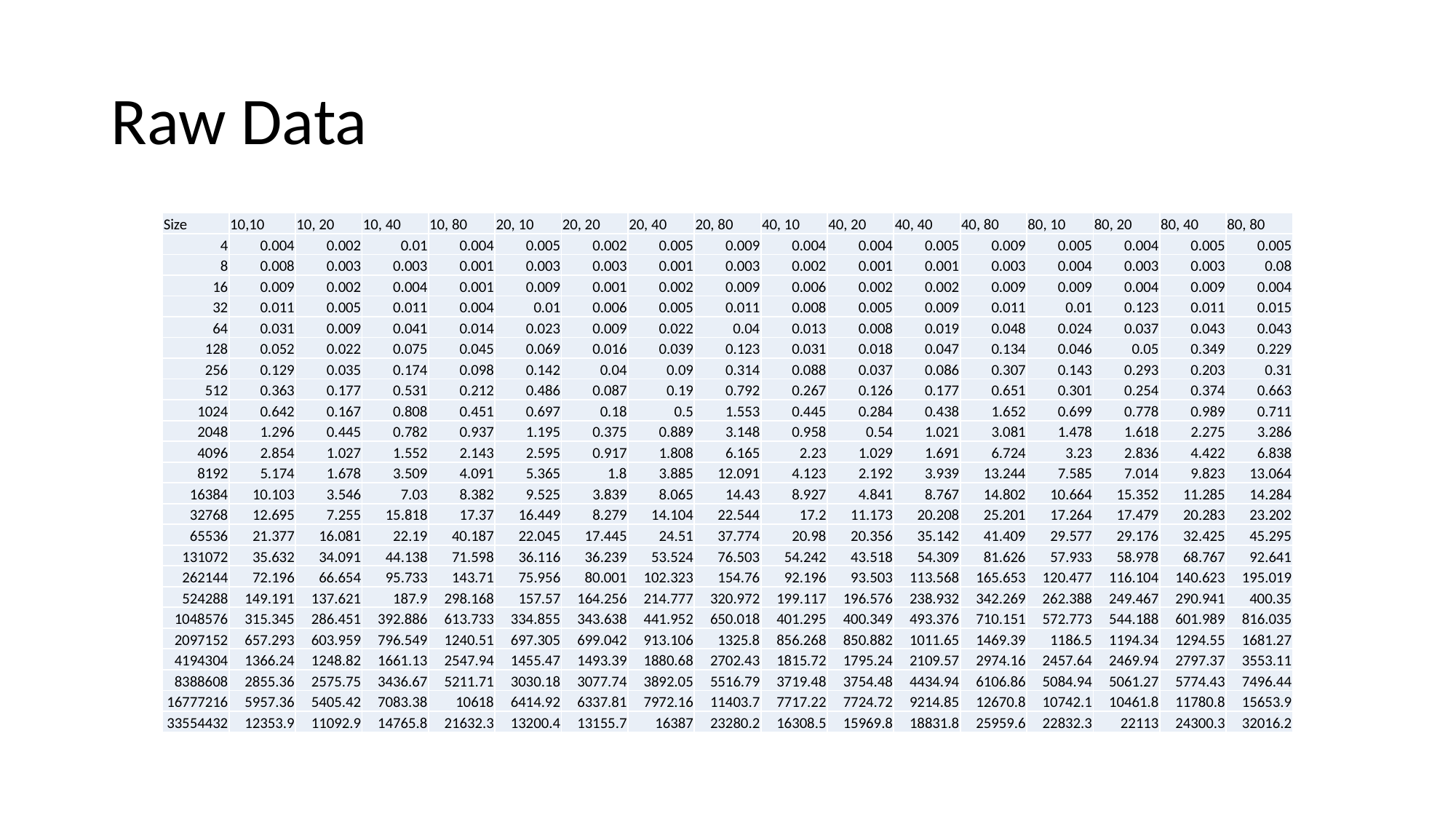

# Raw Data
| Size | 10,10 | 10, 20 | 10, 40 | 10, 80 | 20, 10 | 20, 20 | 20, 40 | 20, 80 | 40, 10 | 40, 20 | 40, 40 | 40, 80 | 80, 10 | 80, 20 | 80, 40 | 80, 80 |
| --- | --- | --- | --- | --- | --- | --- | --- | --- | --- | --- | --- | --- | --- | --- | --- | --- |
| 4 | 0.004 | 0.002 | 0.01 | 0.004 | 0.005 | 0.002 | 0.005 | 0.009 | 0.004 | 0.004 | 0.005 | 0.009 | 0.005 | 0.004 | 0.005 | 0.005 |
| 8 | 0.008 | 0.003 | 0.003 | 0.001 | 0.003 | 0.003 | 0.001 | 0.003 | 0.002 | 0.001 | 0.001 | 0.003 | 0.004 | 0.003 | 0.003 | 0.08 |
| 16 | 0.009 | 0.002 | 0.004 | 0.001 | 0.009 | 0.001 | 0.002 | 0.009 | 0.006 | 0.002 | 0.002 | 0.009 | 0.009 | 0.004 | 0.009 | 0.004 |
| 32 | 0.011 | 0.005 | 0.011 | 0.004 | 0.01 | 0.006 | 0.005 | 0.011 | 0.008 | 0.005 | 0.009 | 0.011 | 0.01 | 0.123 | 0.011 | 0.015 |
| 64 | 0.031 | 0.009 | 0.041 | 0.014 | 0.023 | 0.009 | 0.022 | 0.04 | 0.013 | 0.008 | 0.019 | 0.048 | 0.024 | 0.037 | 0.043 | 0.043 |
| 128 | 0.052 | 0.022 | 0.075 | 0.045 | 0.069 | 0.016 | 0.039 | 0.123 | 0.031 | 0.018 | 0.047 | 0.134 | 0.046 | 0.05 | 0.349 | 0.229 |
| 256 | 0.129 | 0.035 | 0.174 | 0.098 | 0.142 | 0.04 | 0.09 | 0.314 | 0.088 | 0.037 | 0.086 | 0.307 | 0.143 | 0.293 | 0.203 | 0.31 |
| 512 | 0.363 | 0.177 | 0.531 | 0.212 | 0.486 | 0.087 | 0.19 | 0.792 | 0.267 | 0.126 | 0.177 | 0.651 | 0.301 | 0.254 | 0.374 | 0.663 |
| 1024 | 0.642 | 0.167 | 0.808 | 0.451 | 0.697 | 0.18 | 0.5 | 1.553 | 0.445 | 0.284 | 0.438 | 1.652 | 0.699 | 0.778 | 0.989 | 0.711 |
| 2048 | 1.296 | 0.445 | 0.782 | 0.937 | 1.195 | 0.375 | 0.889 | 3.148 | 0.958 | 0.54 | 1.021 | 3.081 | 1.478 | 1.618 | 2.275 | 3.286 |
| 4096 | 2.854 | 1.027 | 1.552 | 2.143 | 2.595 | 0.917 | 1.808 | 6.165 | 2.23 | 1.029 | 1.691 | 6.724 | 3.23 | 2.836 | 4.422 | 6.838 |
| 8192 | 5.174 | 1.678 | 3.509 | 4.091 | 5.365 | 1.8 | 3.885 | 12.091 | 4.123 | 2.192 | 3.939 | 13.244 | 7.585 | 7.014 | 9.823 | 13.064 |
| 16384 | 10.103 | 3.546 | 7.03 | 8.382 | 9.525 | 3.839 | 8.065 | 14.43 | 8.927 | 4.841 | 8.767 | 14.802 | 10.664 | 15.352 | 11.285 | 14.284 |
| 32768 | 12.695 | 7.255 | 15.818 | 17.37 | 16.449 | 8.279 | 14.104 | 22.544 | 17.2 | 11.173 | 20.208 | 25.201 | 17.264 | 17.479 | 20.283 | 23.202 |
| 65536 | 21.377 | 16.081 | 22.19 | 40.187 | 22.045 | 17.445 | 24.51 | 37.774 | 20.98 | 20.356 | 35.142 | 41.409 | 29.577 | 29.176 | 32.425 | 45.295 |
| 131072 | 35.632 | 34.091 | 44.138 | 71.598 | 36.116 | 36.239 | 53.524 | 76.503 | 54.242 | 43.518 | 54.309 | 81.626 | 57.933 | 58.978 | 68.767 | 92.641 |
| 262144 | 72.196 | 66.654 | 95.733 | 143.71 | 75.956 | 80.001 | 102.323 | 154.76 | 92.196 | 93.503 | 113.568 | 165.653 | 120.477 | 116.104 | 140.623 | 195.019 |
| 524288 | 149.191 | 137.621 | 187.9 | 298.168 | 157.57 | 164.256 | 214.777 | 320.972 | 199.117 | 196.576 | 238.932 | 342.269 | 262.388 | 249.467 | 290.941 | 400.35 |
| 1048576 | 315.345 | 286.451 | 392.886 | 613.733 | 334.855 | 343.638 | 441.952 | 650.018 | 401.295 | 400.349 | 493.376 | 710.151 | 572.773 | 544.188 | 601.989 | 816.035 |
| 2097152 | 657.293 | 603.959 | 796.549 | 1240.51 | 697.305 | 699.042 | 913.106 | 1325.8 | 856.268 | 850.882 | 1011.65 | 1469.39 | 1186.5 | 1194.34 | 1294.55 | 1681.27 |
| 4194304 | 1366.24 | 1248.82 | 1661.13 | 2547.94 | 1455.47 | 1493.39 | 1880.68 | 2702.43 | 1815.72 | 1795.24 | 2109.57 | 2974.16 | 2457.64 | 2469.94 | 2797.37 | 3553.11 |
| 8388608 | 2855.36 | 2575.75 | 3436.67 | 5211.71 | 3030.18 | 3077.74 | 3892.05 | 5516.79 | 3719.48 | 3754.48 | 4434.94 | 6106.86 | 5084.94 | 5061.27 | 5774.43 | 7496.44 |
| 16777216 | 5957.36 | 5405.42 | 7083.38 | 10618 | 6414.92 | 6337.81 | 7972.16 | 11403.7 | 7717.22 | 7724.72 | 9214.85 | 12670.8 | 10742.1 | 10461.8 | 11780.8 | 15653.9 |
| 33554432 | 12353.9 | 11092.9 | 14765.8 | 21632.3 | 13200.4 | 13155.7 | 16387 | 23280.2 | 16308.5 | 15969.8 | 18831.8 | 25959.6 | 22832.3 | 22113 | 24300.3 | 32016.2 |